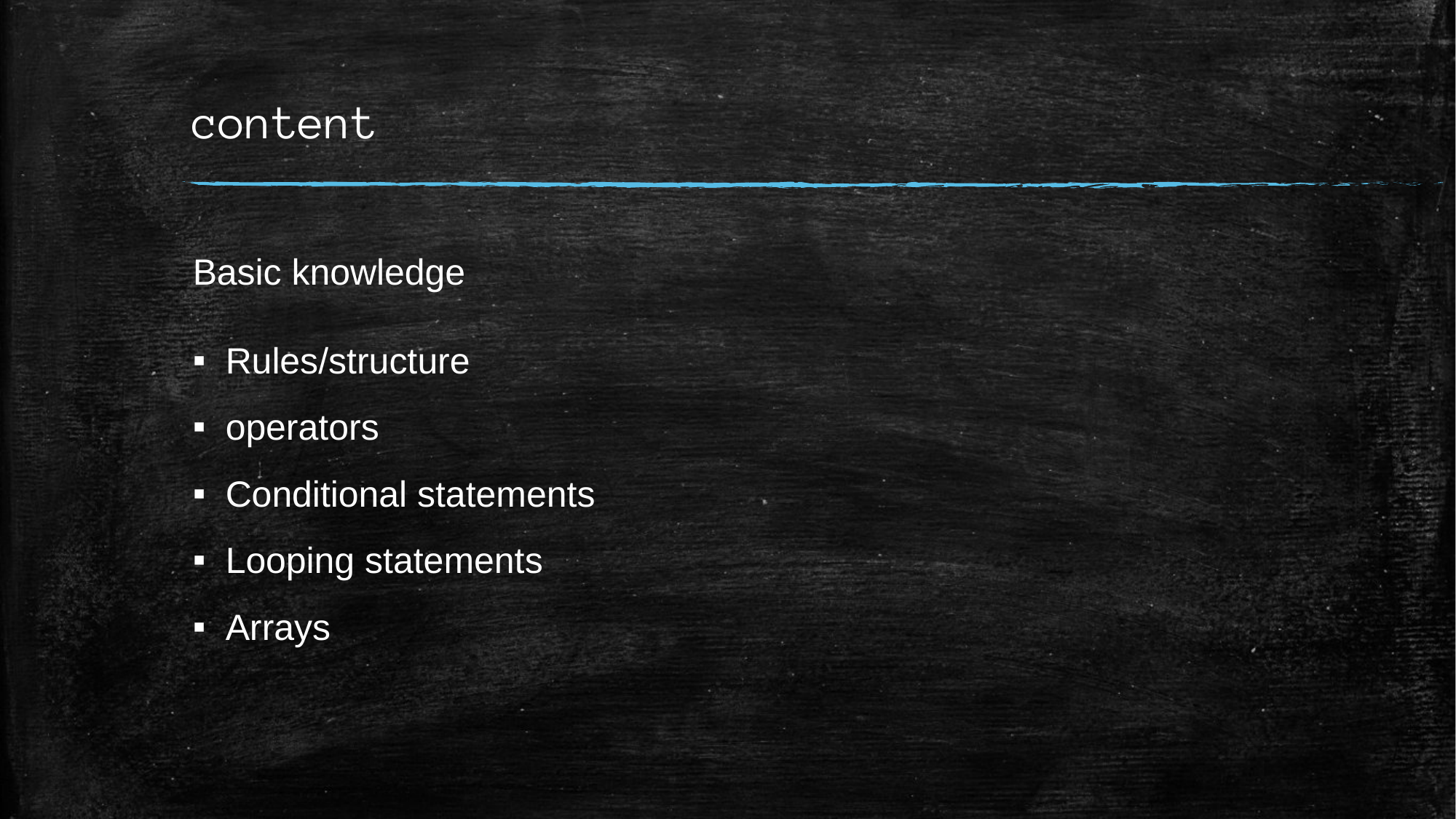

# content
Basic knowledge

Rules/structure
operators
Conditional statements
Looping statements
Arrays